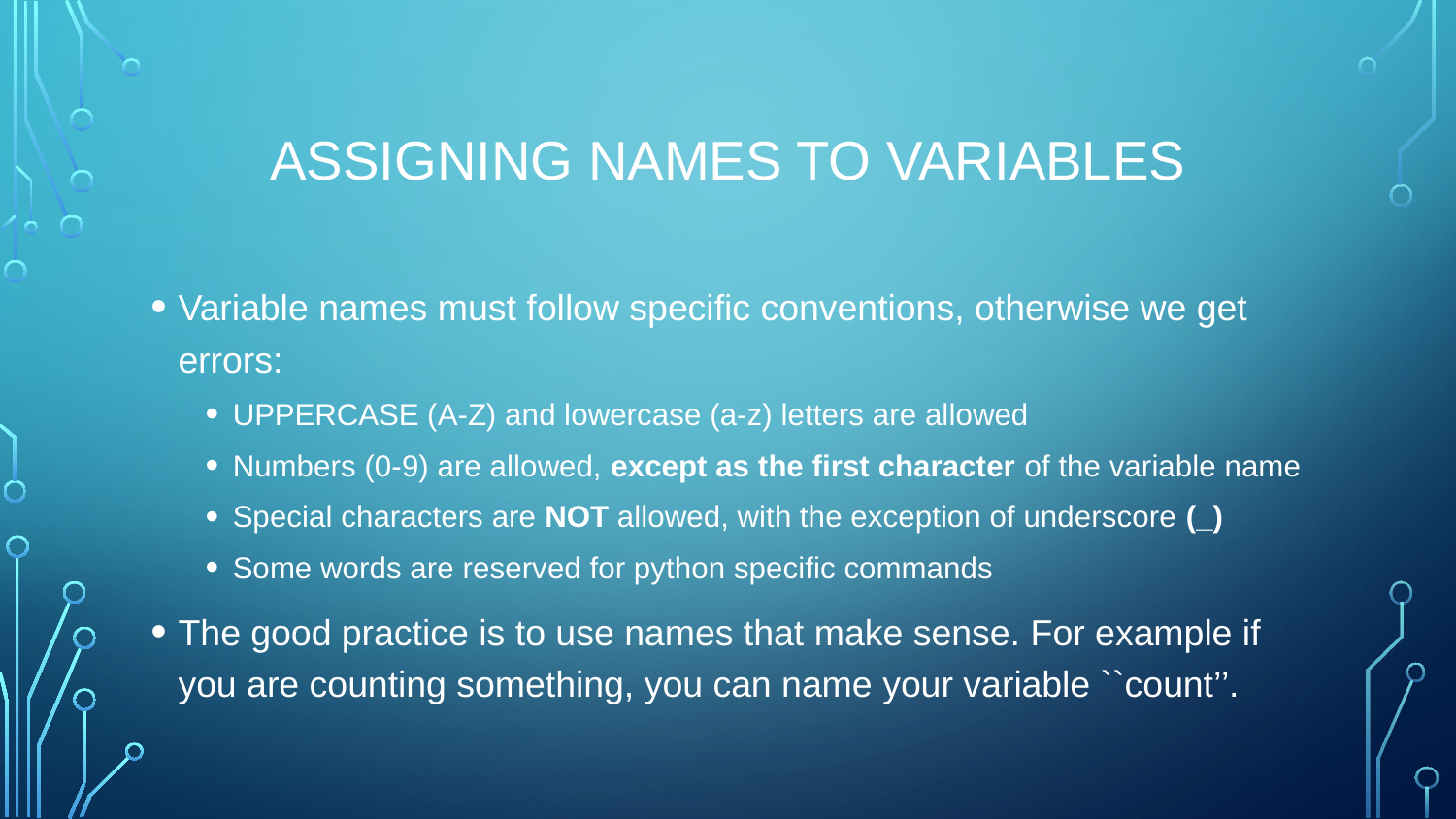

# Assigning names to variables
Variable names must follow specific conventions, otherwise we get errors:
UPPERCASE (A-Z) and lowercase (a-z) letters are allowed
Numbers (0-9) are allowed, except as the first character of the variable name
Special characters are NOT allowed, with the exception of underscore (_)
Some words are reserved for python specific commands
The good practice is to use names that make sense. For example if you are counting something, you can name your variable ``count’’.